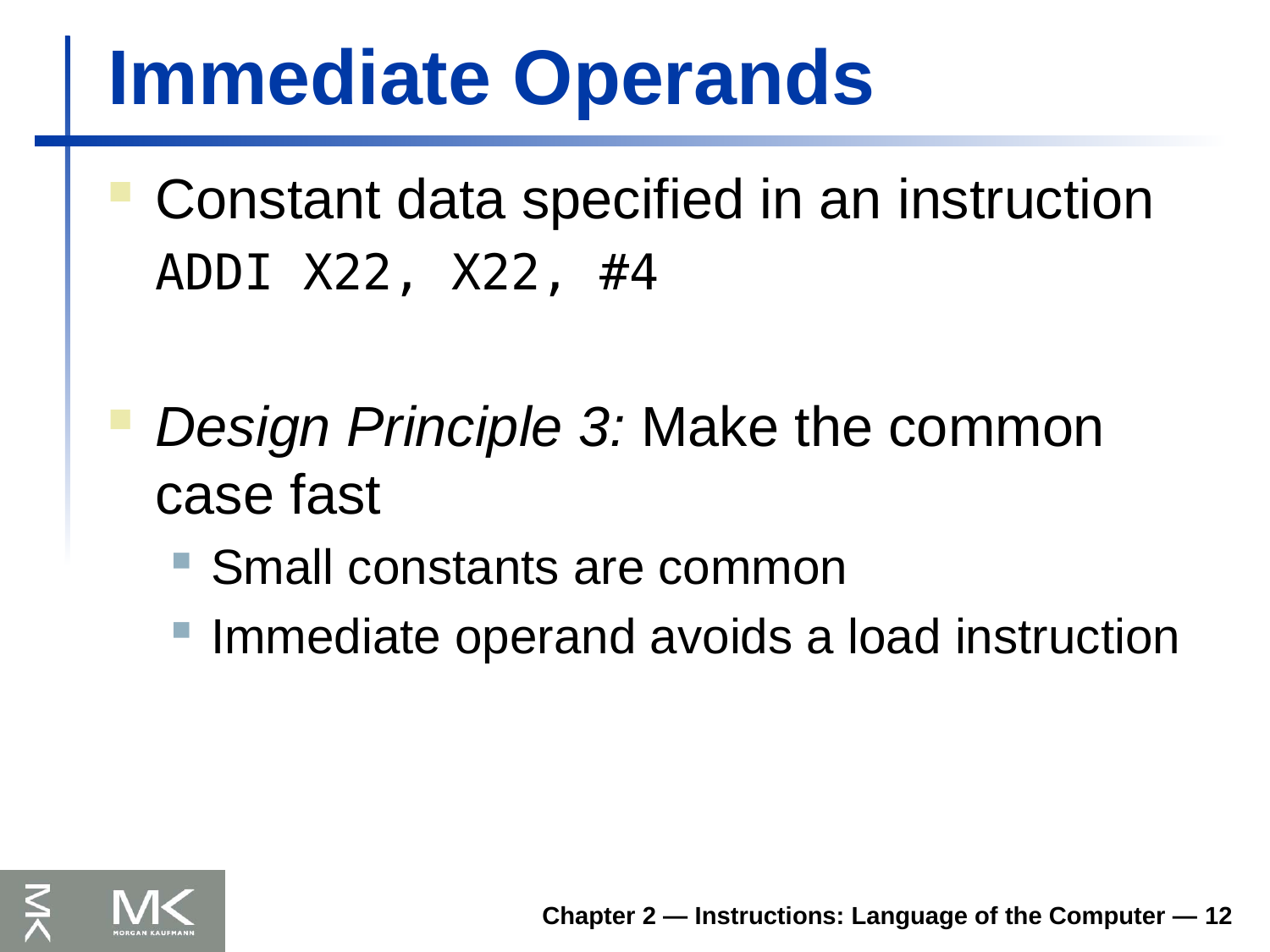

# Immediate Operands
Constant data specified in an instruction
	ADDI X22, X22, #4

Design Principle 3: Make the common case fast
Small constants are common
Immediate operand avoids a load instruction
Chapter 2 — Instructions: Language of the Computer — 12